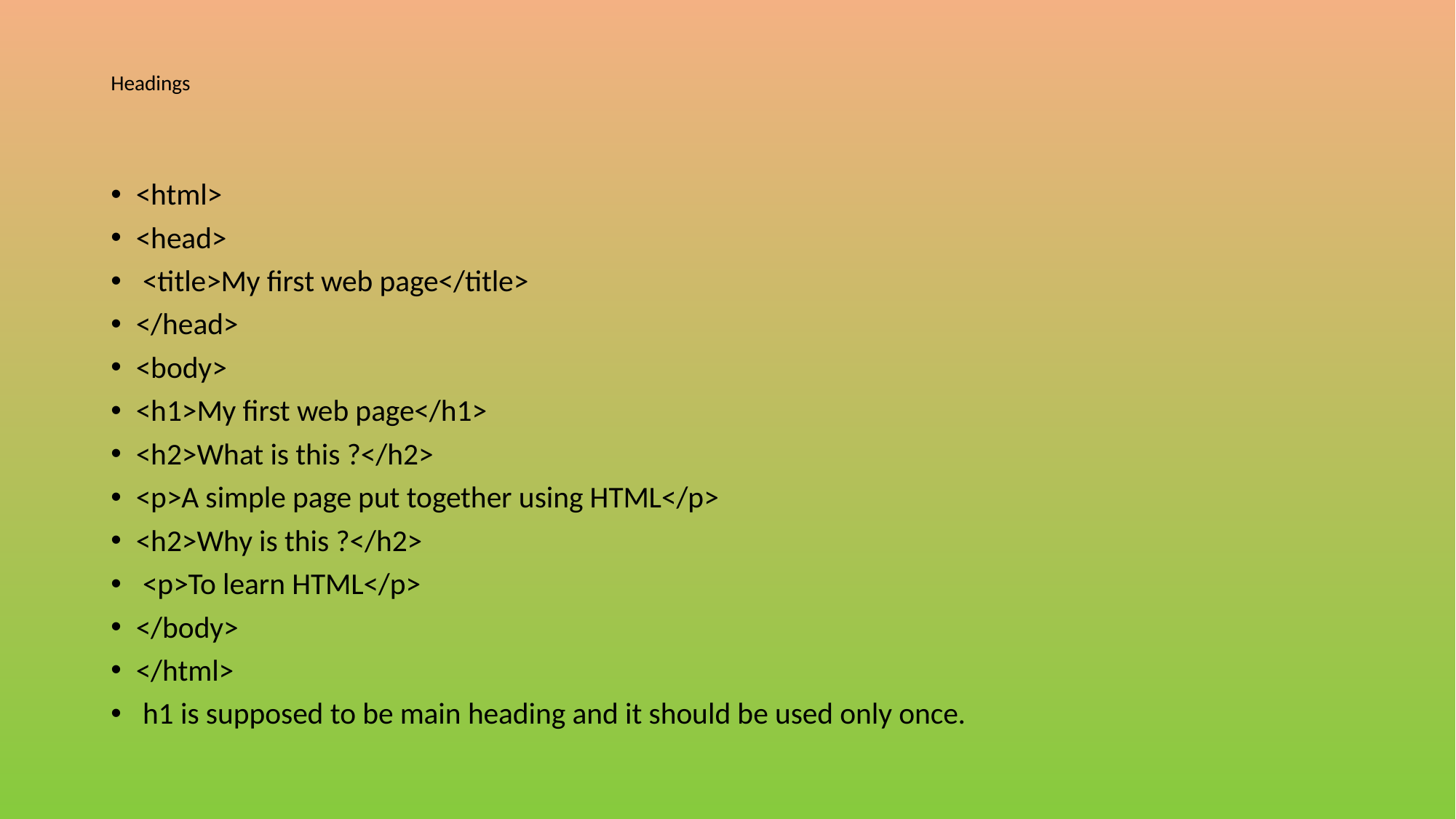

# Headings
<html>
<head>
 <title>My first web page</title>
</head>
<body>
<h1>My first web page</h1>
<h2>What is this ?</h2>
<p>A simple page put together using HTML</p>
<h2>Why is this ?</h2>
 <p>To learn HTML</p>
</body>
</html>
 h1 is supposed to be main heading and it should be used only once.